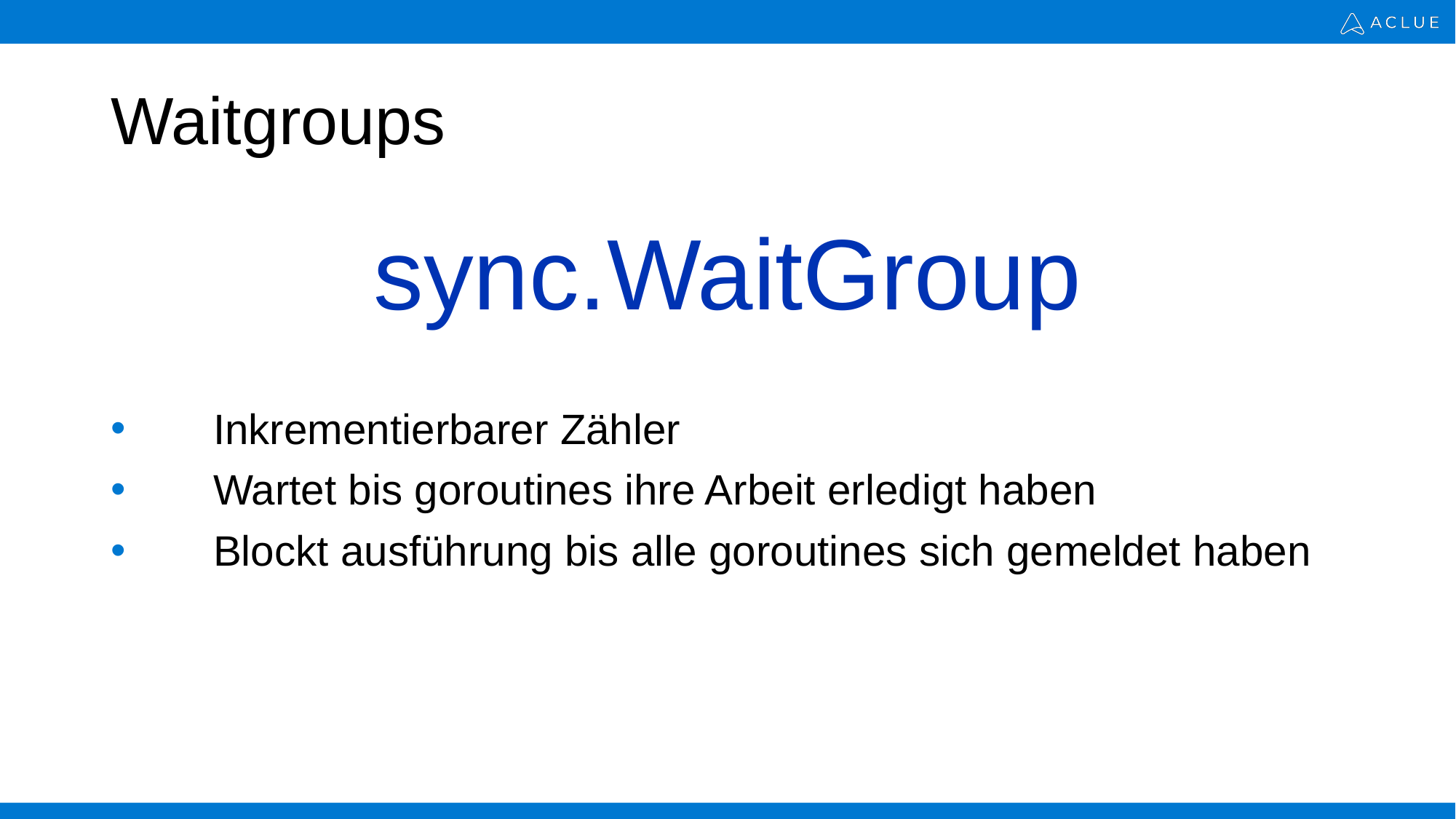

# Waitgroups
sync.WaitGroup

Inkrementierbarer Zähler
Wartet bis goroutines ihre Arbeit erledigt haben
Blockt ausführung bis alle goroutines sich gemeldet haben